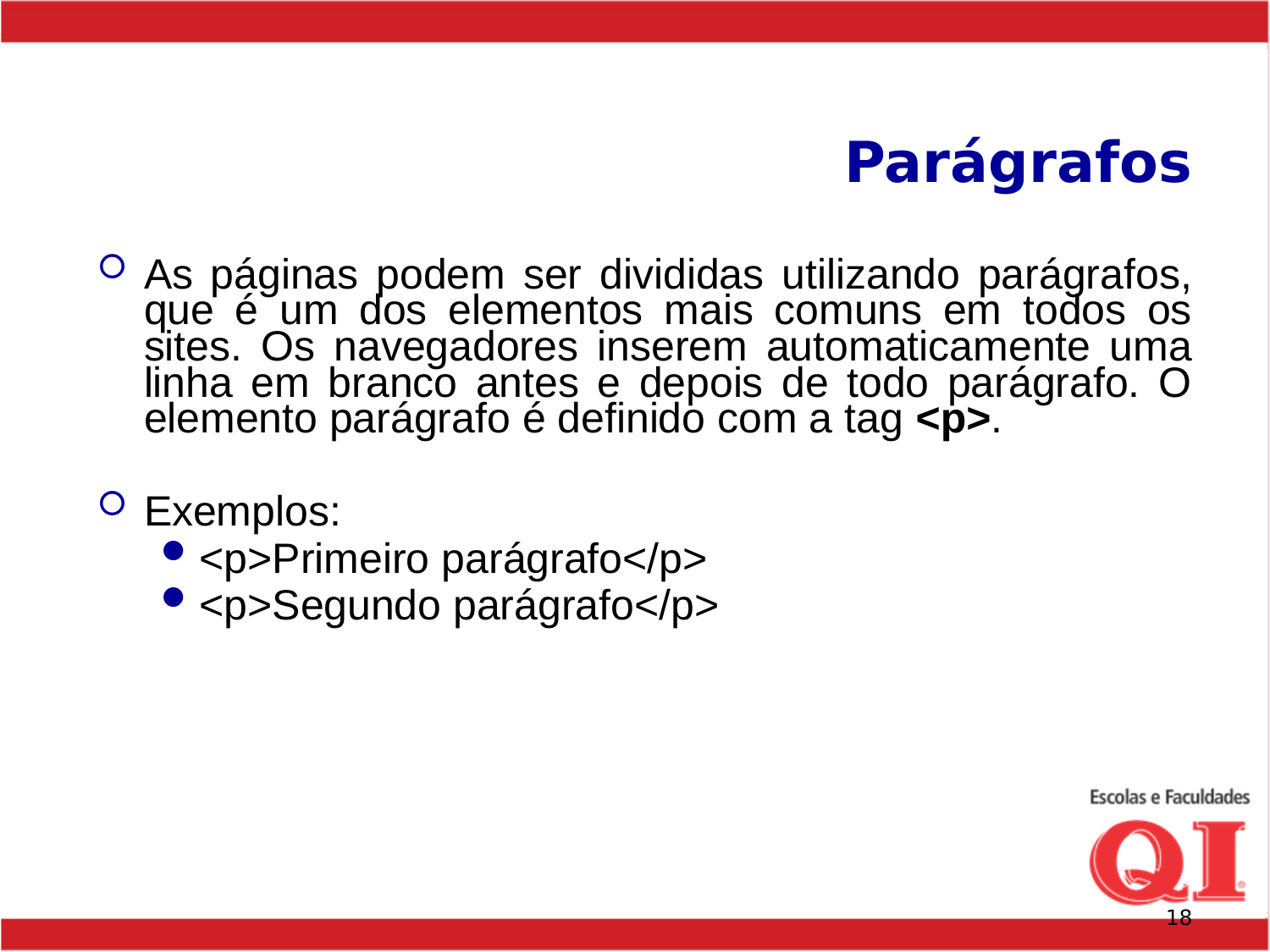

# Parágrafos
As páginas podem ser divididas utilizando parágrafos, que é um dos elementos mais comuns em todos os sites. Os navegadores inserem automaticamente uma linha em branco antes e depois de todo parágrafo. O elemento parágrafo é definido com a tag <p>.

Exemplos:
<p>Primeiro parágrafo</p>
<p>Segundo parágrafo</p>
18